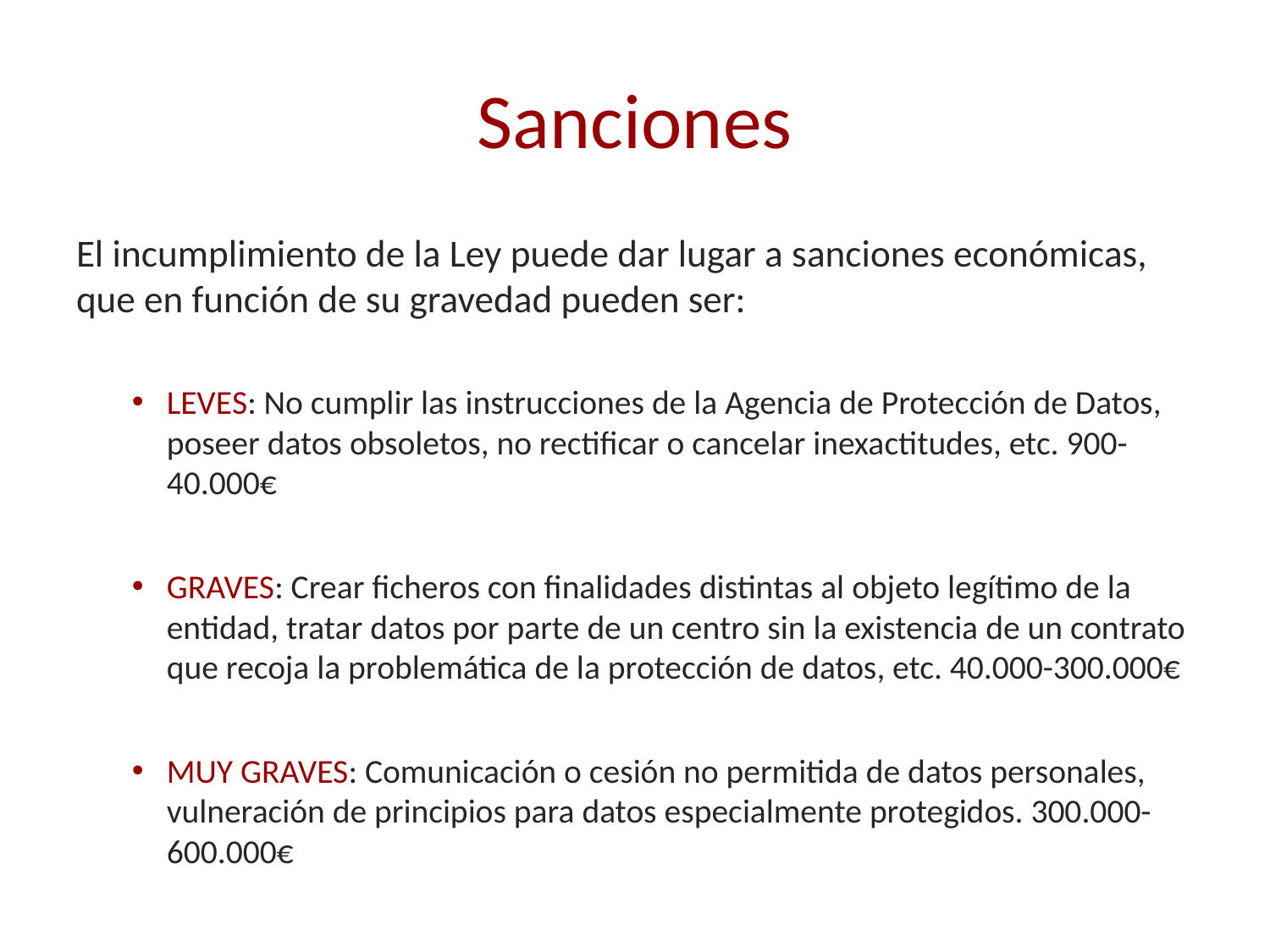

# Sanciones
El incumplimiento de la Ley puede dar lugar a sanciones económicas, que en función de su gravedad pueden ser:

LEVES: No cumplir las instrucciones de la Agencia de Protección de Datos, poseer datos obsoletos, no rectificar o cancelar inexactitudes, etc. 900-40.000€

GRAVES: Crear ficheros con finalidades distintas al objeto legítimo de la entidad, tratar datos por parte de un centro sin la existencia de un contrato que recoja la problemática de la protección de datos, etc. 40.000-300.000€

MUY GRAVES: Comunicación o cesión no permitida de datos personales, vulneración de principios para datos especialmente protegidos. 300.000-600.000€